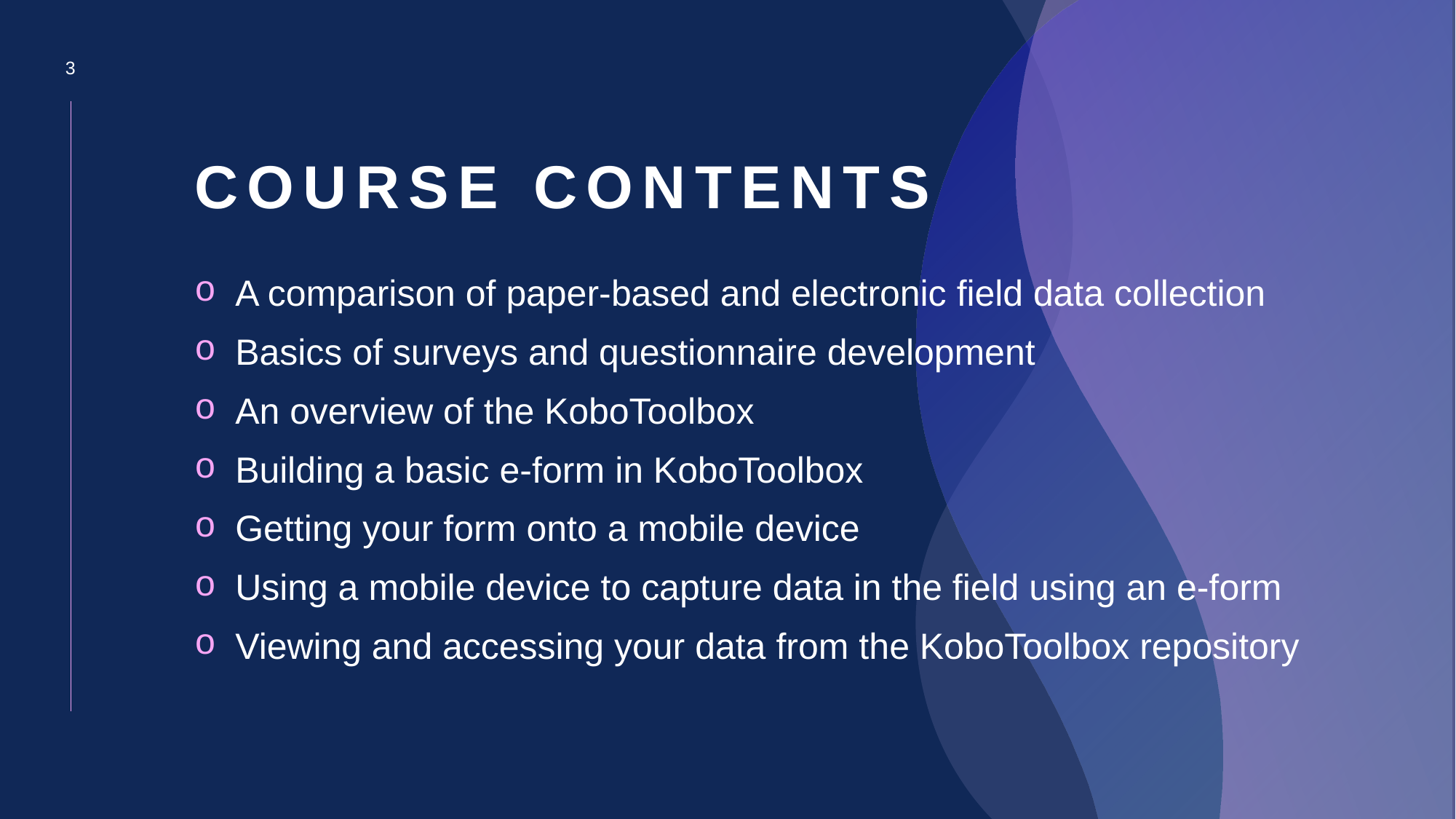

3
# Course CONTENTS
A comparison of paper-based and electronic field data collection
Basics of surveys and questionnaire development
An overview of the KoboToolbox
Building a basic e-form in KoboToolbox
Getting your form onto a mobile device
Using a mobile device to capture data in the field using an e-form
Viewing and accessing your data from the KoboToolbox repository